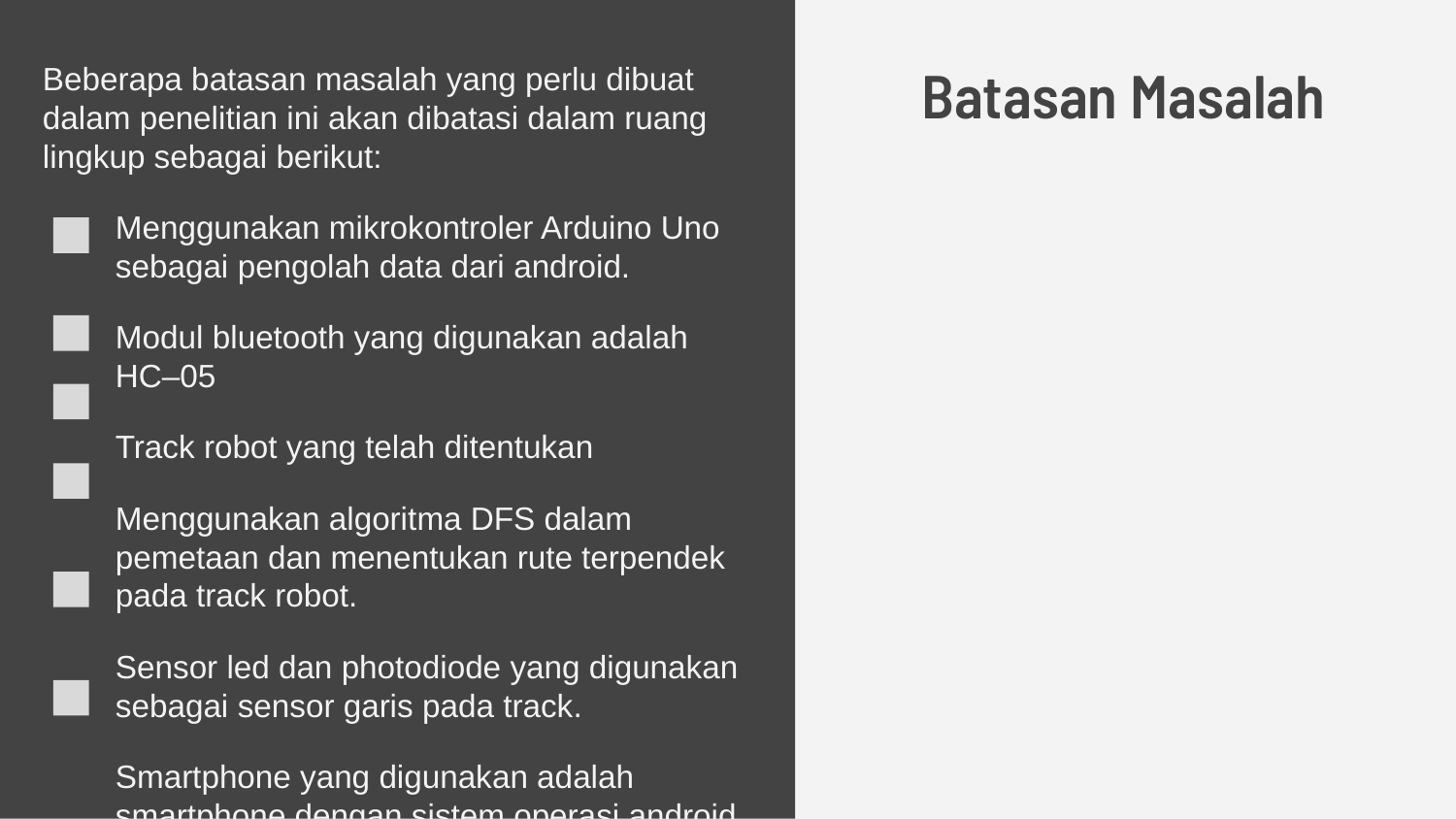

Beberapa batasan masalah yang perlu dibuat dalam penelitian ini akan dibatasi dalam ruang lingkup sebagai berikut:
Menggunakan mikrokontroler Arduino Uno sebagai pengolah data dari android.
Modul bluetooth yang digunakan adalah HC–05
Track robot yang telah ditentukan
Menggunakan algoritma DFS dalam pemetaan dan menentukan rute terpendek pada track robot.
Sensor led dan photodiode yang digunakan sebagai sensor garis pada track.
Smartphone yang digunakan adalah smartphone dengan sistem operasi android.

# Batasan Masalah